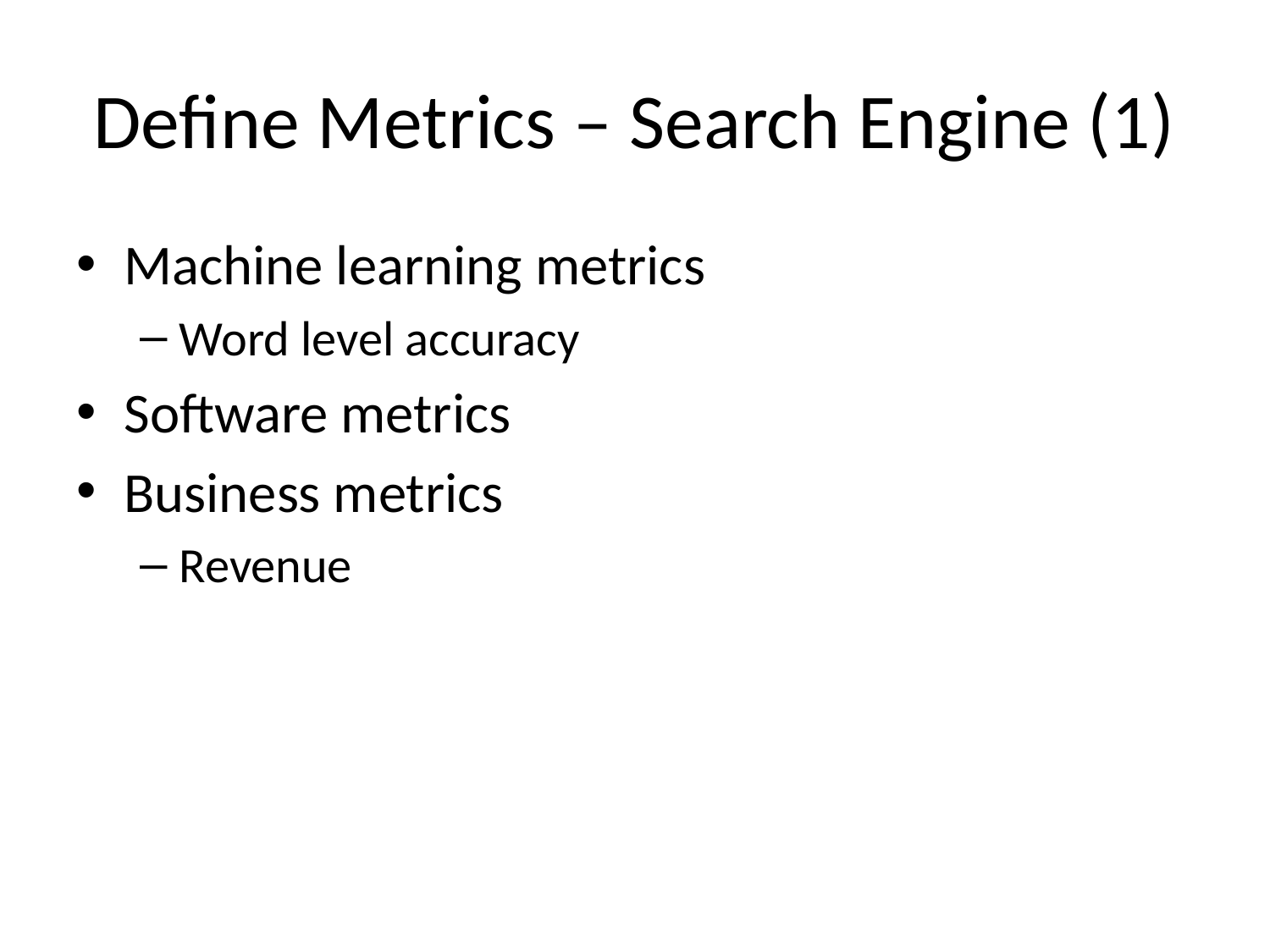

# Define Metrics – Search Engine (1)
Machine learning metrics
Word level accuracy
Software metrics
Business metrics
Revenue